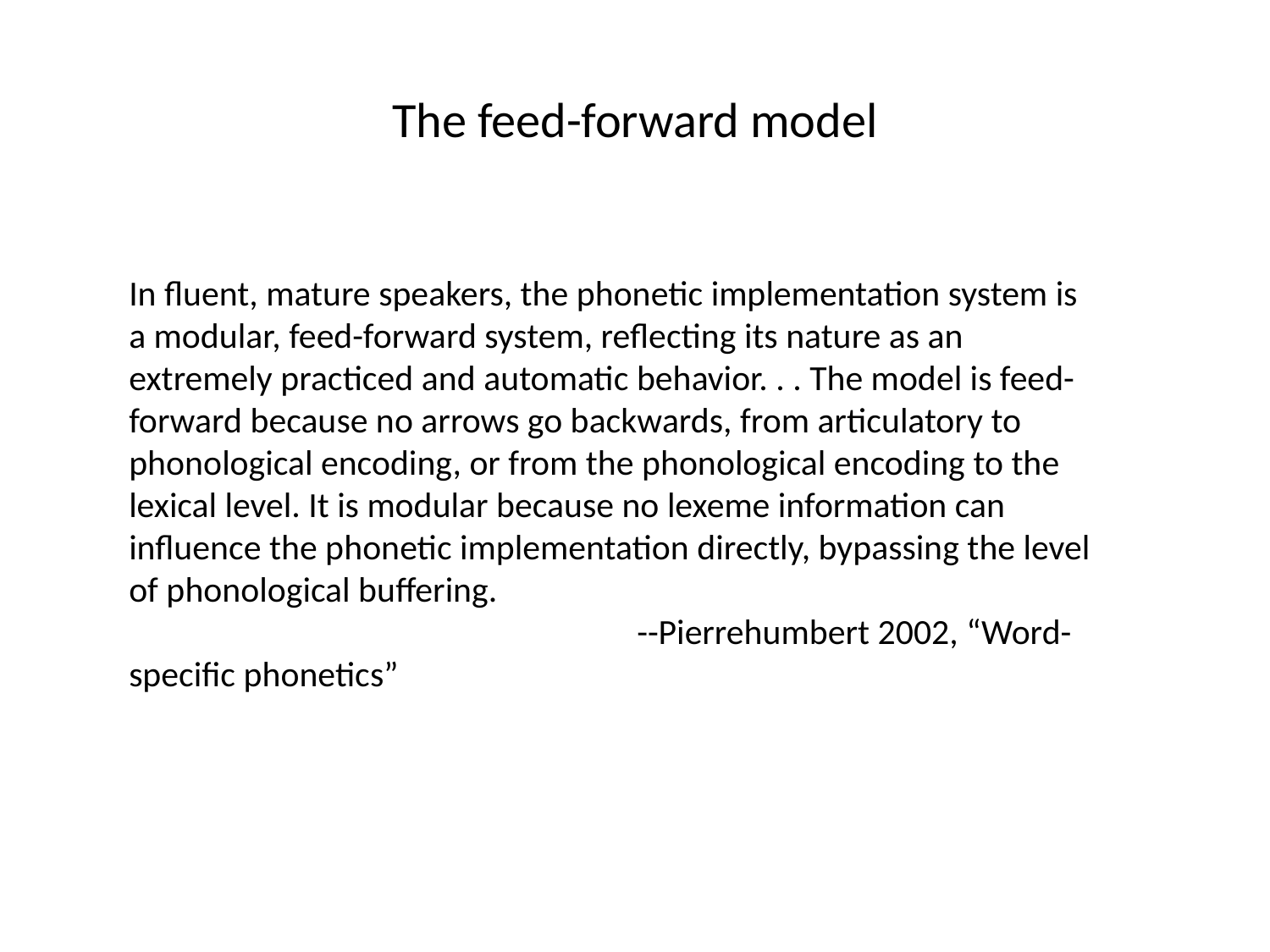

# The feed-forward model
In fluent, mature speakers, the phonetic implementation system is a modular, feed-forward system, reflecting its nature as an extremely practiced and automatic behavior. . . The model is feed-forward because no arrows go backwards, from articulatory to phonological encoding, or from the phonological encoding to the lexical level. It is modular because no lexeme information can influence the phonetic implementation directly, bypassing the level of phonological buffering.
				--Pierrehumbert 2002, “Word-specific phonetics”